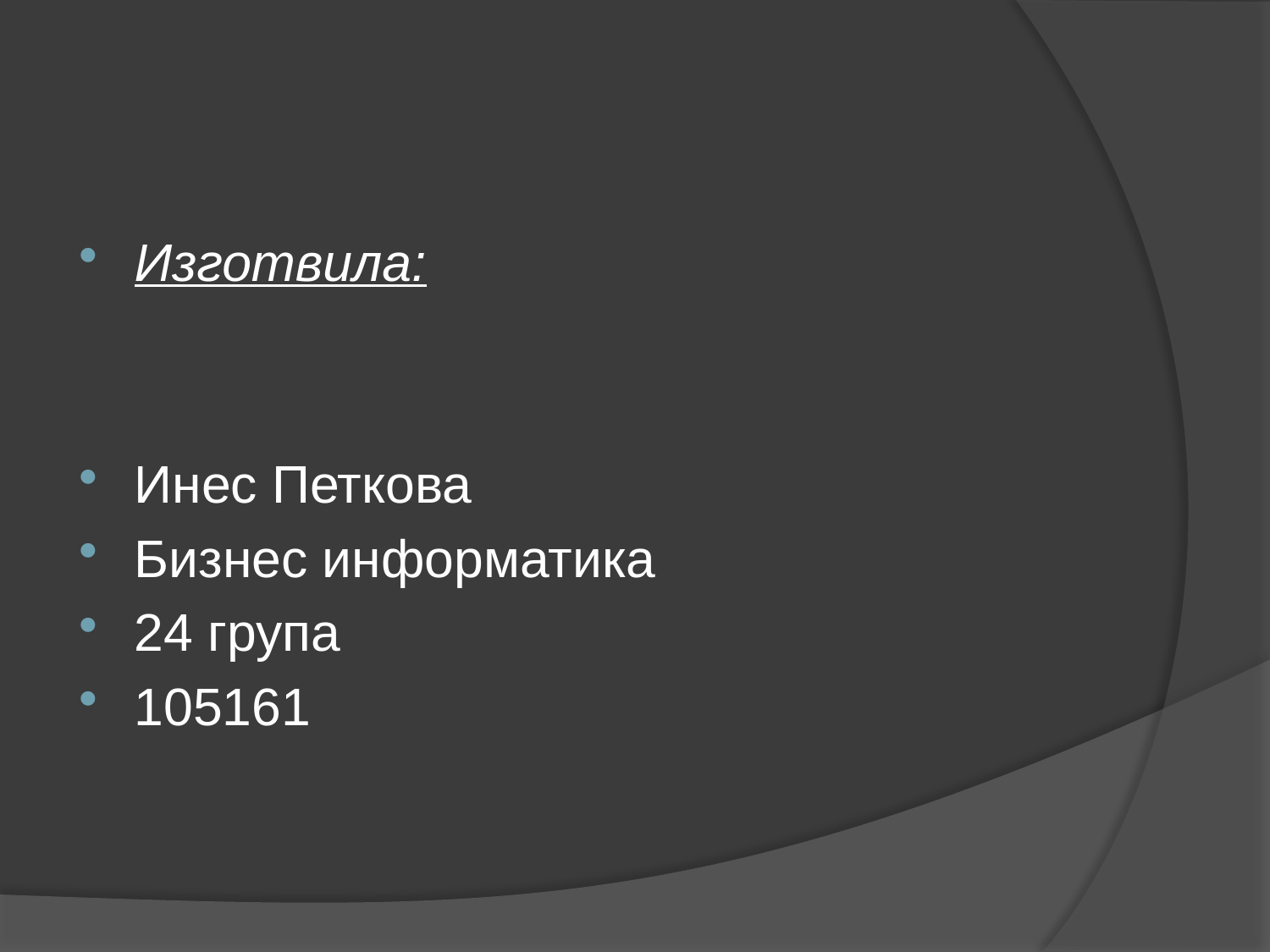

#
Изготвила:

Инес Петкова
Бизнес информатика
24 група
105161